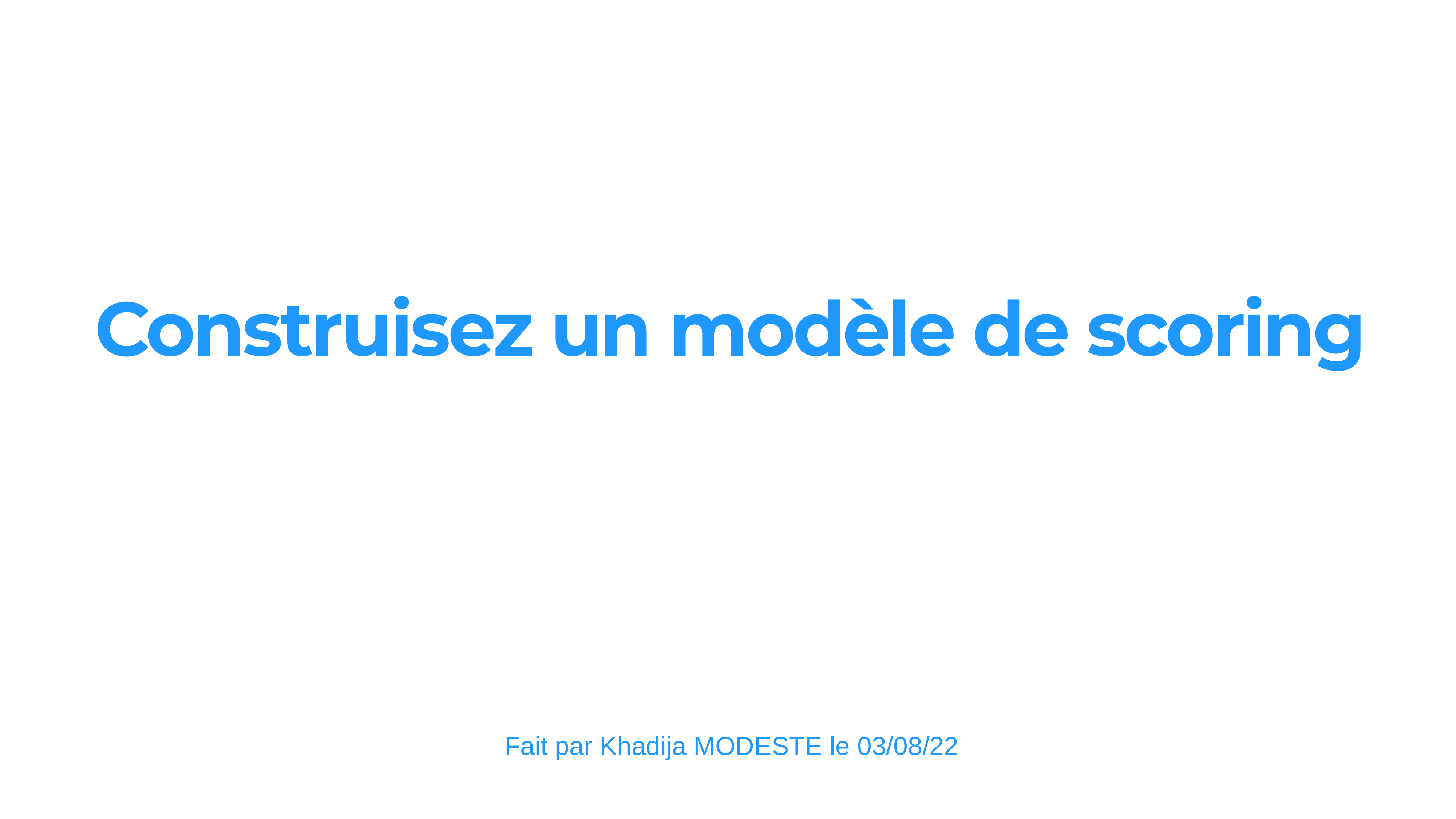

# Construisez un modèle de scoring
 Fait par Khadija MODESTE le 03/08/22